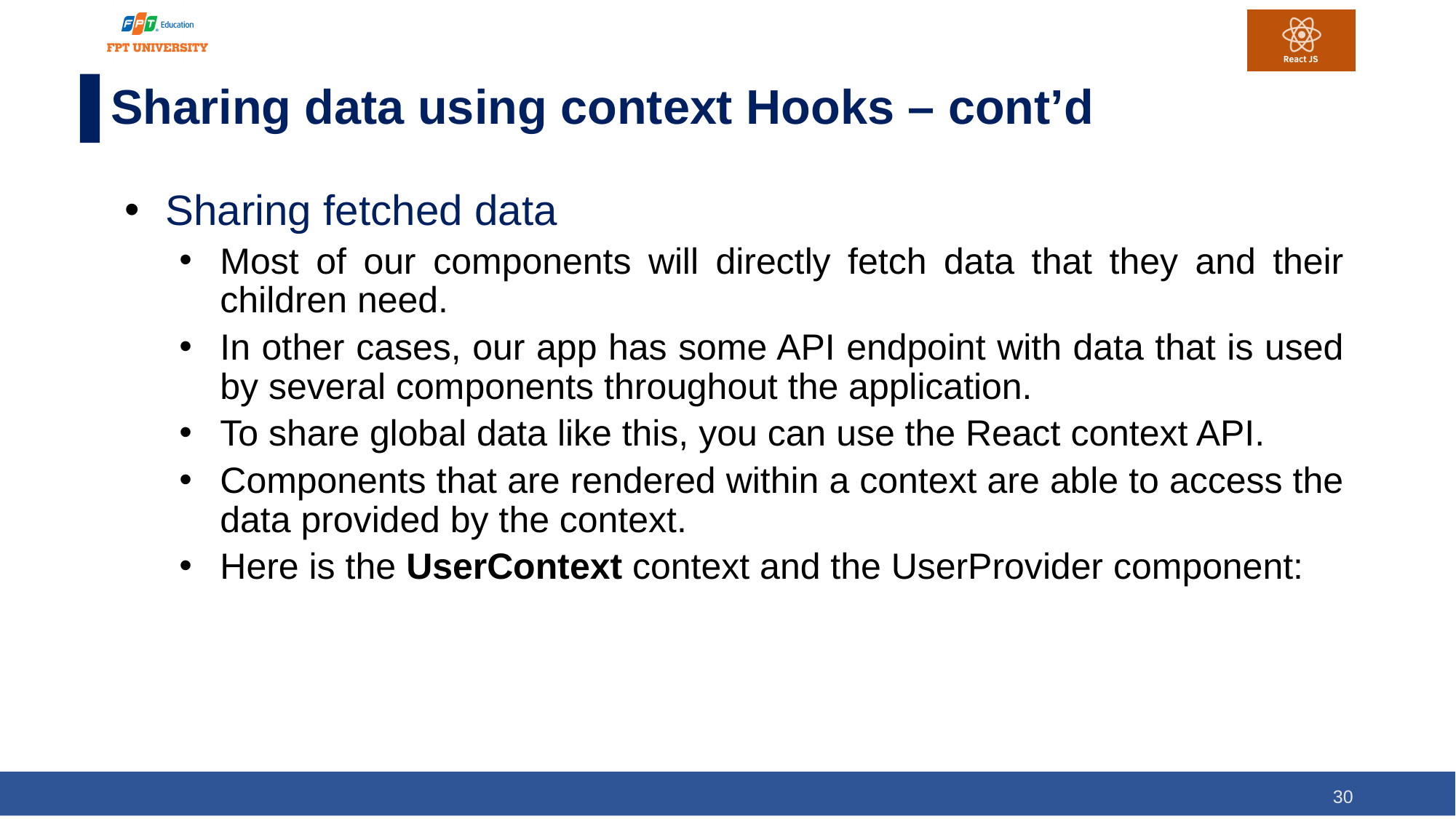

# Sharing data using context Hooks – cont’d
Sharing fetched data
Most of our components will directly fetch data that they and their children need.
In other cases, our app has some API endpoint with data that is used by several components throughout the application.
To share global data like this, you can use the React context API.
Components that are rendered within a context are able to access the data provided by the context.
Here is the UserContext context and the UserProvider component:
30